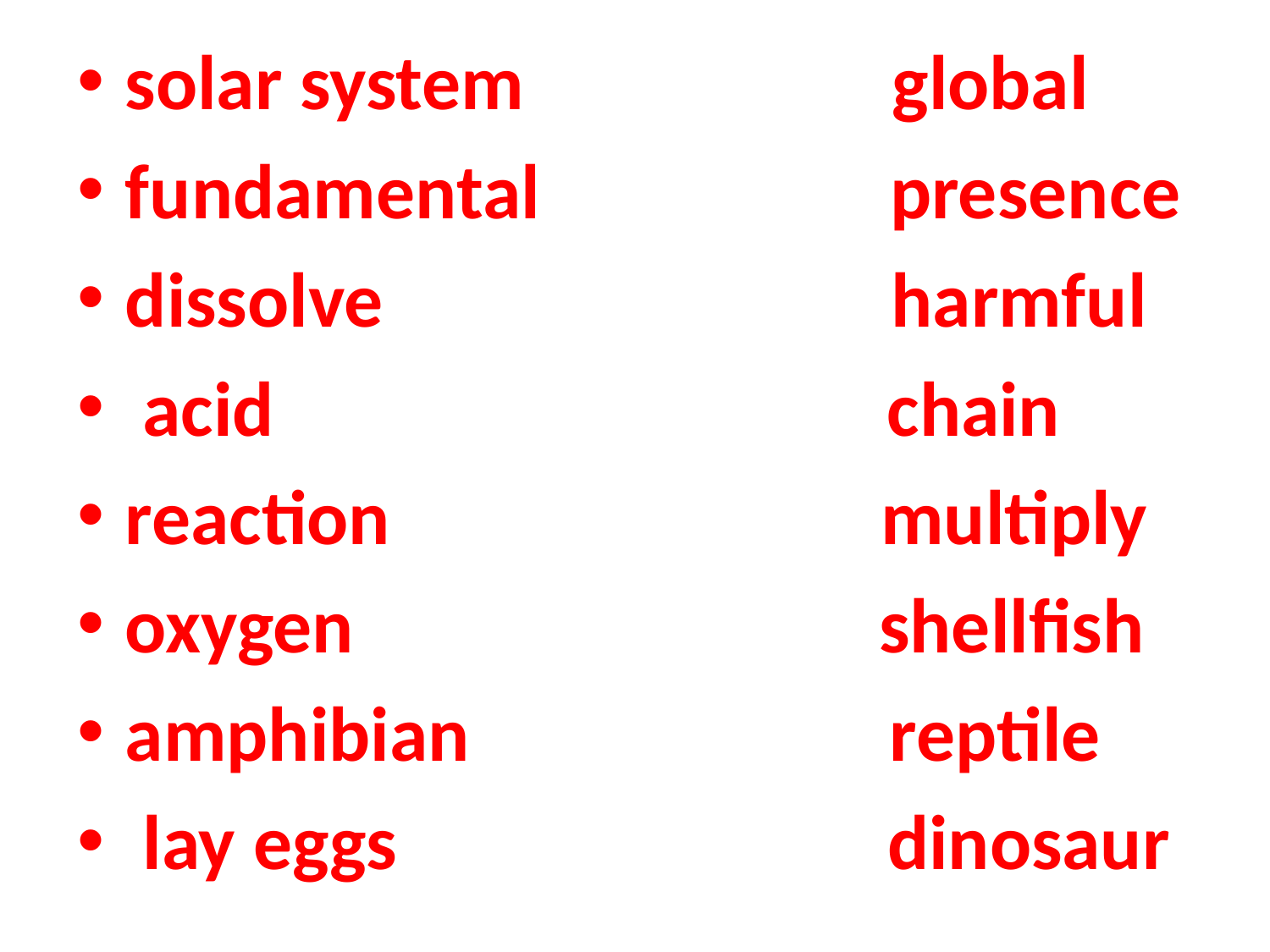

solar system                     global
fundamental                    presence
dissolve                             harmful
 acid                                   chain
reaction                            multiply
oxygen                              shellfish
amphibian                        reptile
 lay eggs                            dinosaur